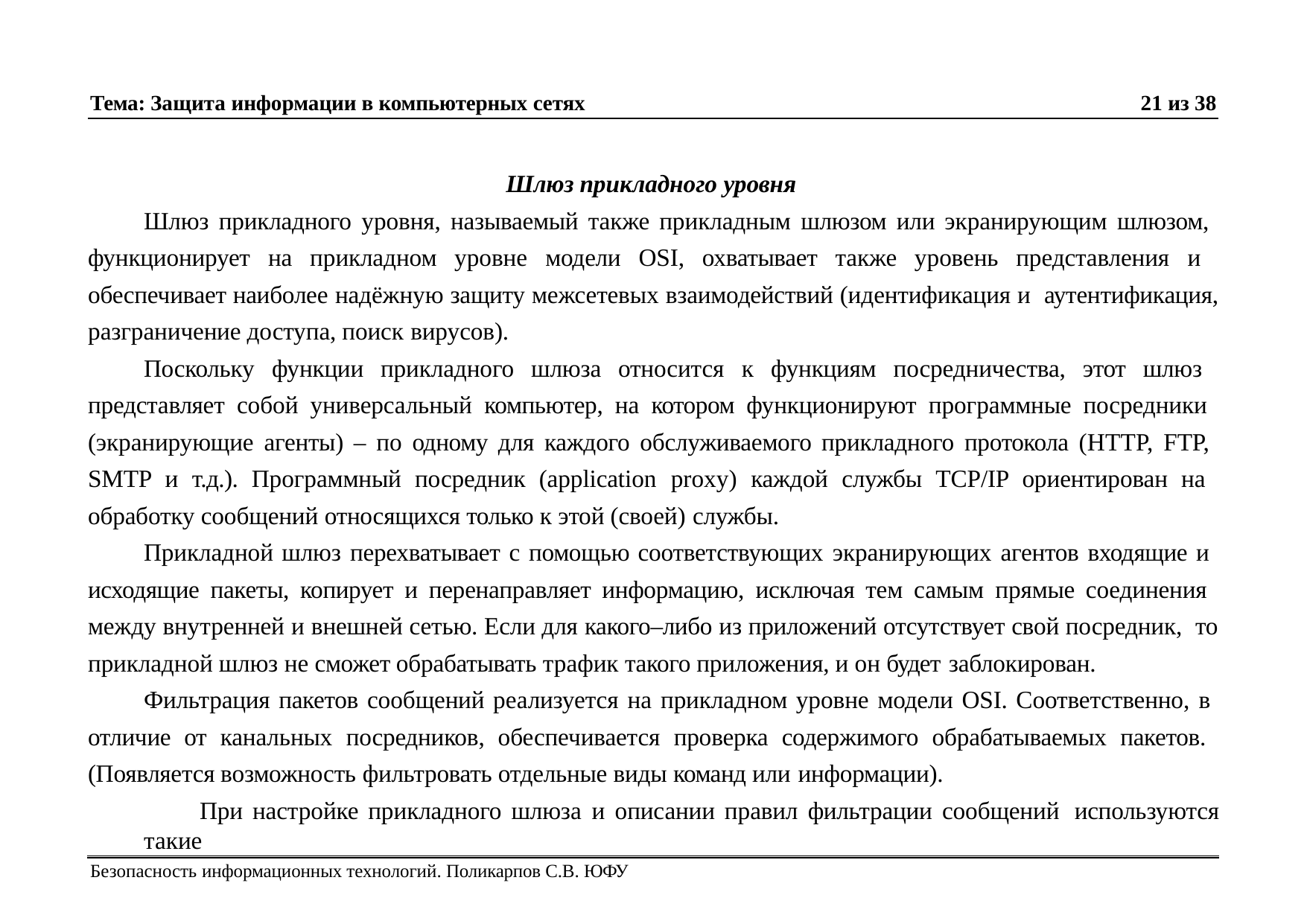

Тема: Защита информации в компьютерных сетях
21 из 38

Шлюз прикладного уровня
Шлюз прикладного уровня, называемый также прикладным шлюзом или экранирующим шлюзом,  функционирует на прикладном уровне модели OSI, охватывает также уровень представления и  обеспечивает наиболее надёжную защиту межсетевых взаимодействий (идентификация и  аутентификация, разграничение доступа, поиск вирусов).
Поскольку функции прикладного шлюза относится к функциям посредничества, этот шлюз  представляет собой универсальный компьютер, на котором функционируют программные посредники  (экранирующие агенты) – по одному для каждого обслуживаемого прикладного протокола (HTTP, FTP,  SMTP и т.д.). Программный посредник (application proxy) каждой службы TCP/IP ориентирован на  обработку сообщений относящихся только к этой (своей) службы.
Прикладной шлюз перехватывает с помощью соответствующих экранирующих агентов входящие и  исходящие пакеты, копирует и перенаправляет информацию, исключая тем самым прямые соединения  между внутренней и внешней сетью. Если для какого–либо из приложений отсутствует свой посредник,  то прикладной шлюз не сможет обрабатывать трафик такого приложения, и он будет заблокирован.
Фильтрация пакетов сообщений реализуется на прикладном уровне модели OSI. Соответственно, в  отличие от канальных посредников, обеспечивается проверка содержимого обрабатываемых пакетов.  (Появляется возможность фильтровать отдельные виды команд или информации).
При настройке прикладного шлюза и описании правил фильтрации сообщений используются такие

Безопасность информационных технологий. Поликарпов С.В. ЮФУ